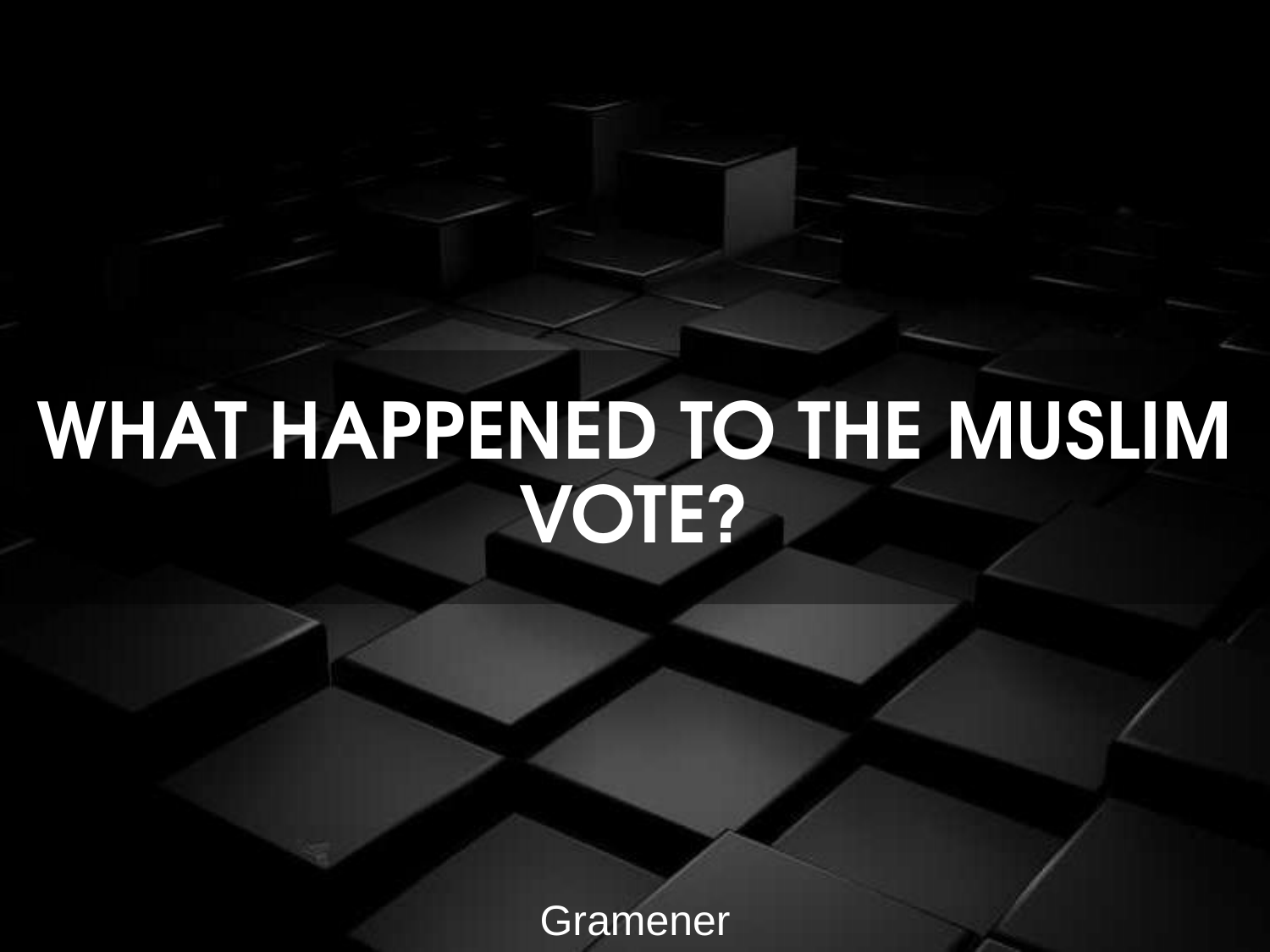

# What happened to the Muslim vote?